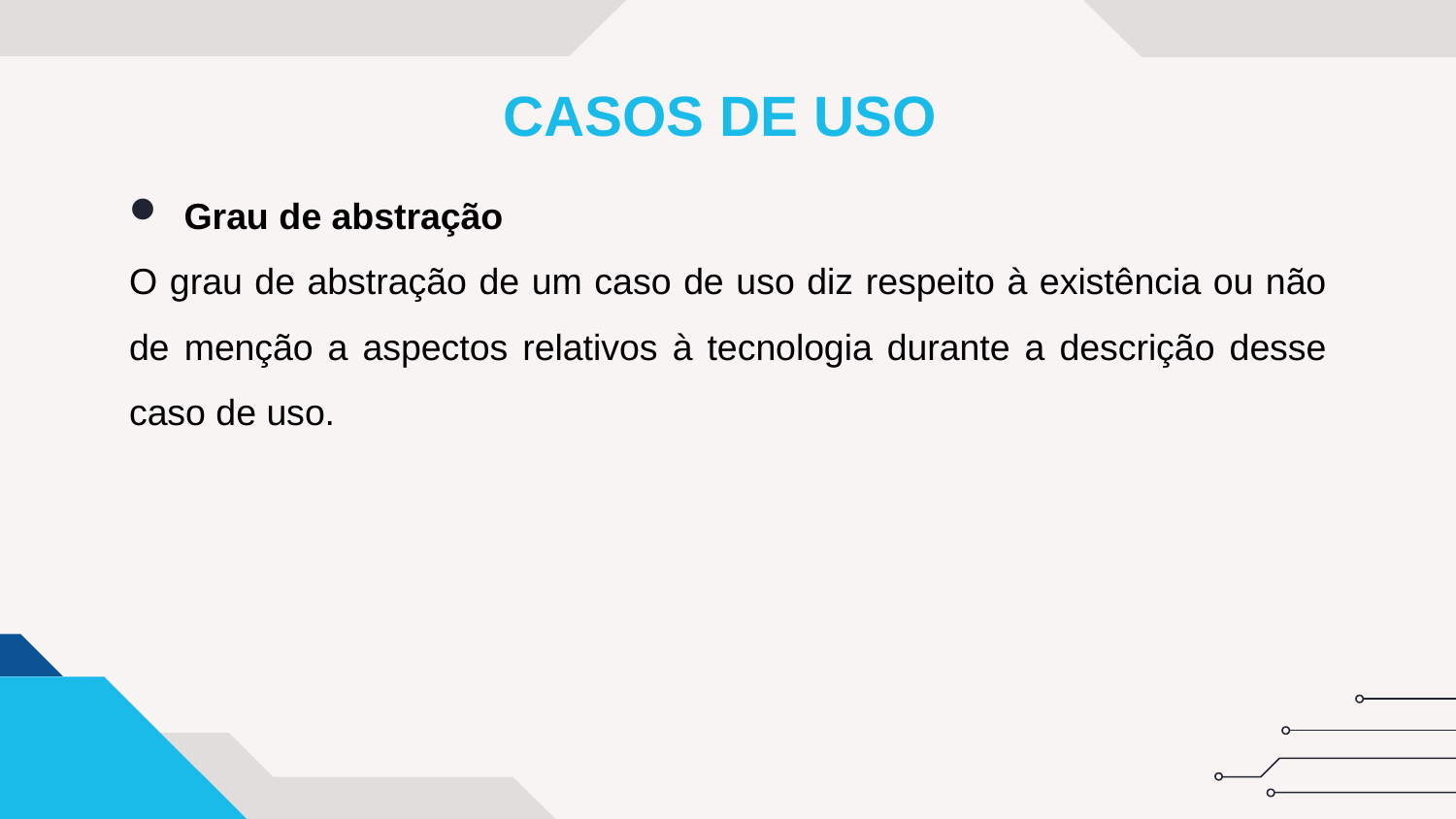

# CASOS DE USO
Grau de abstração
O grau de abstração de um caso de uso diz respeito à existência ou não de menção a aspectos relativos à tecnologia durante a descrição desse caso de uso.

33